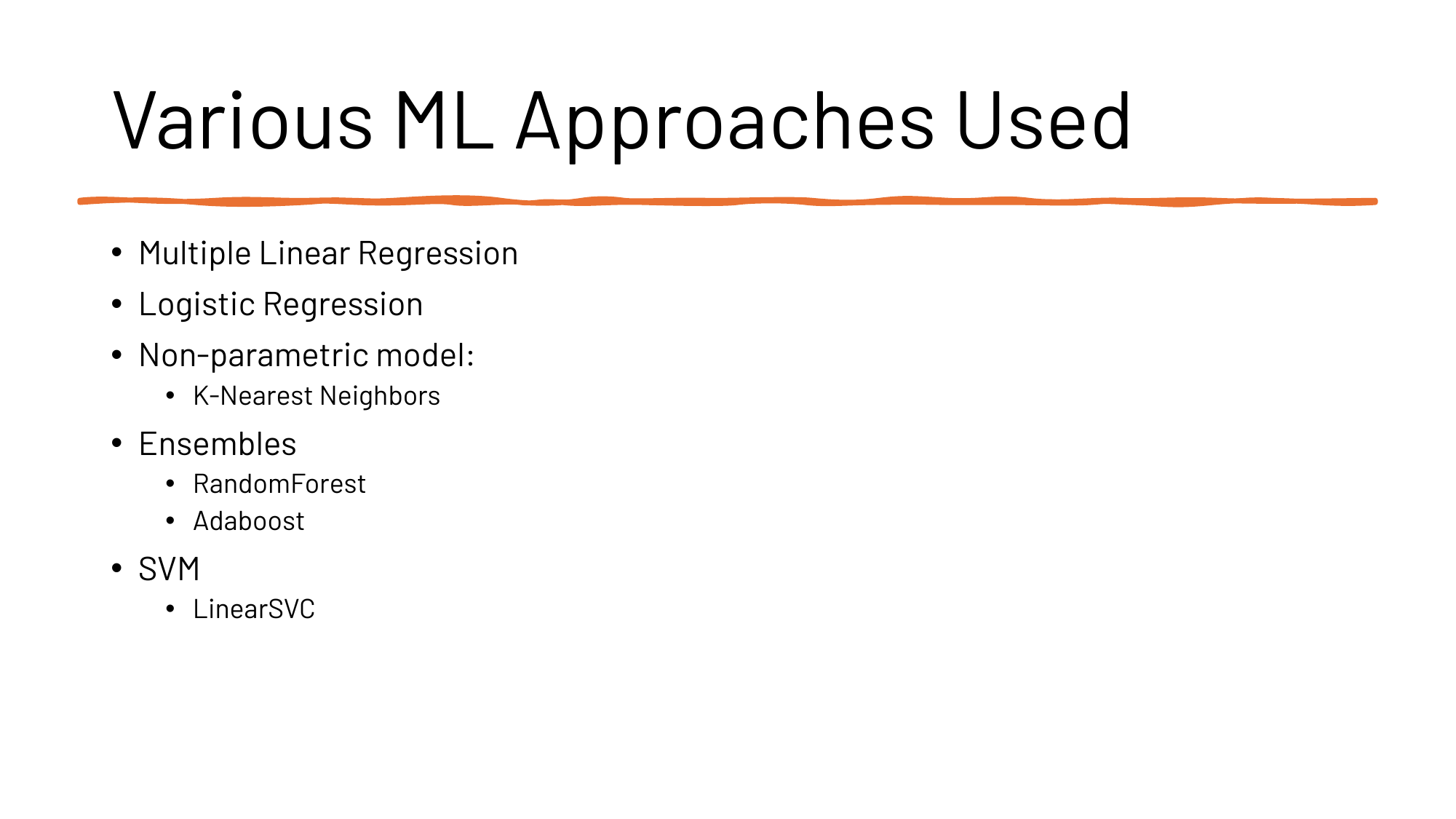

# Various ML Approaches Used

Multiple Linear Regression
Logistic Regression
Non-parametric model:
K-Nearest Neighbors
Ensembles
RandomForest
Adaboost
SVM
LinearSVC